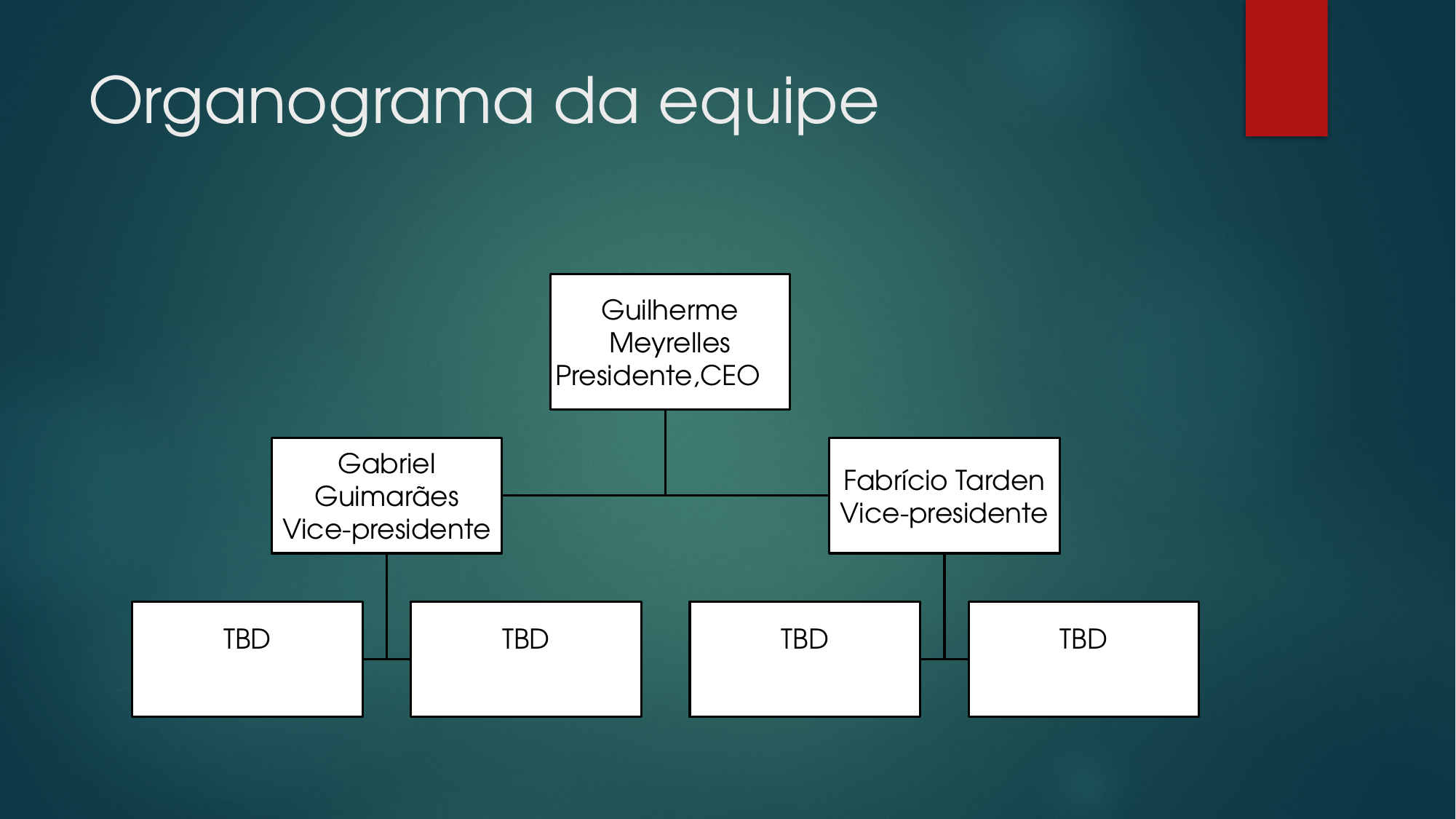

# Organograma da equipe

Guilherme Meyrelles
Presidente,CEOO

Gabriel Guimarães
Vice-presidente

Fabrício Tarden
Vice-presidente

TBD

TBD
Gerente

TBD
Gerente

TBD
Gerente